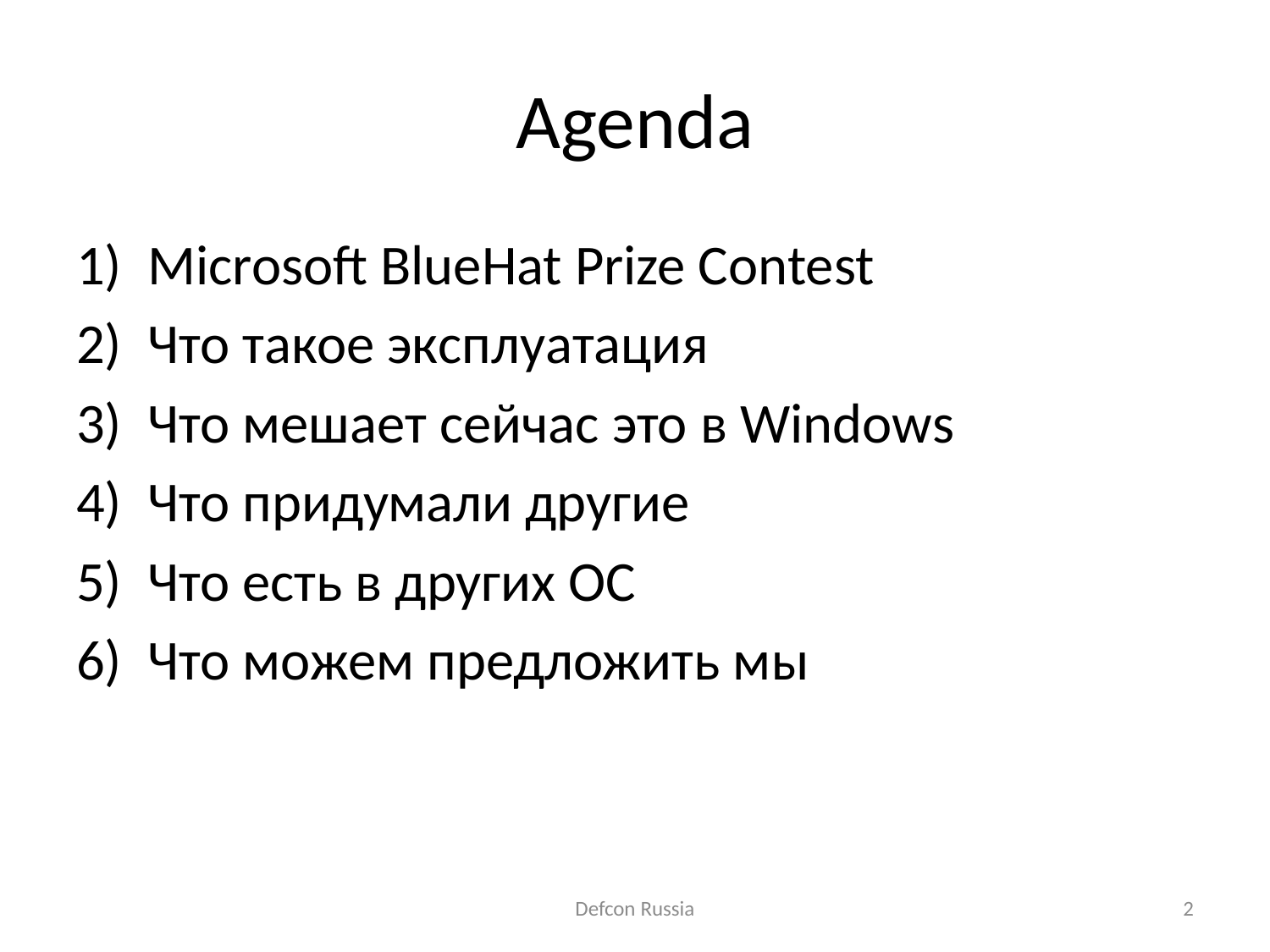

# Agenda
Microsoft BlueHat Prize Contest
Что такое эксплуатация
Что мешает сейчас это в Windows
Что придумали другие
Что есть в других ОС
Что можем предложить мы
Defcon Russia
2